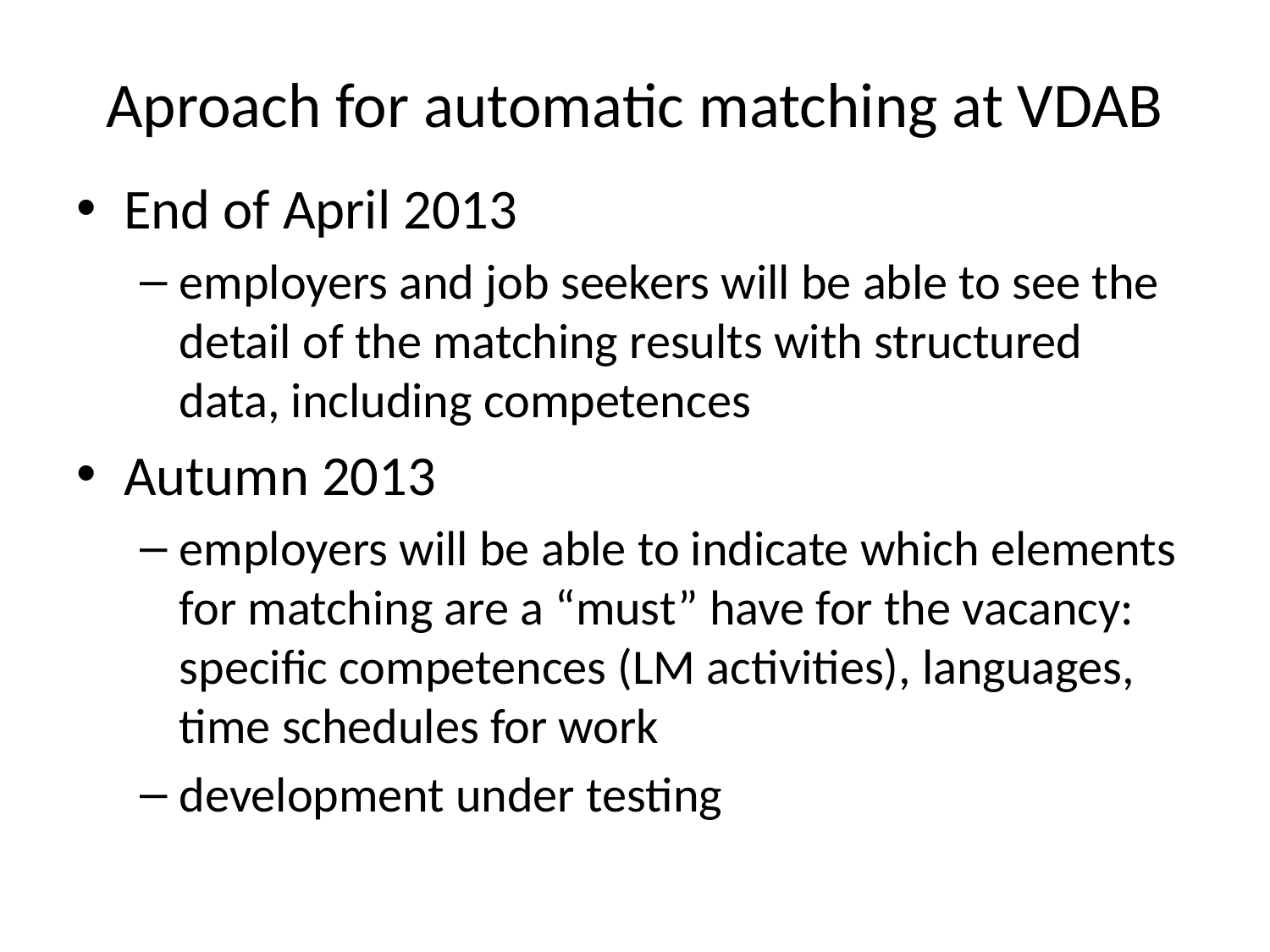

# Aproach for automatic matching at VDAB
End of April 2013
employers and job seekers will be able to see the detail of the matching results with structured data, including competences
Autumn 2013
employers will be able to indicate which elements for matching are a “must” have for the vacancy: specific competences (LM activities), languages, time schedules for work
development under testing